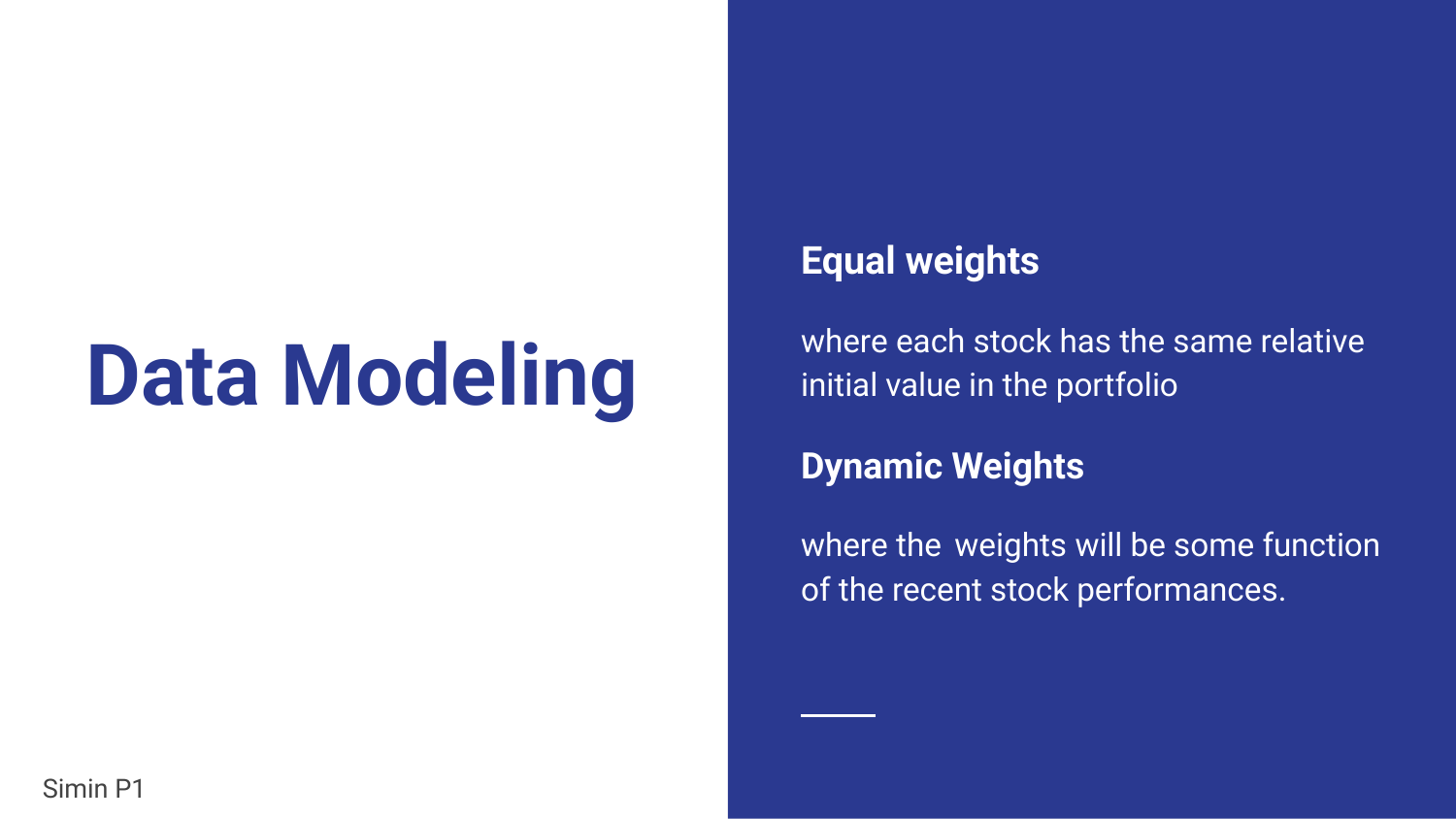

# Data Modeling

Equal weights
where each stock has the same relative initial value in the portfolio
Dynamic Weights
where the	 weights will be some function of the recent stock performances.

Simin P1